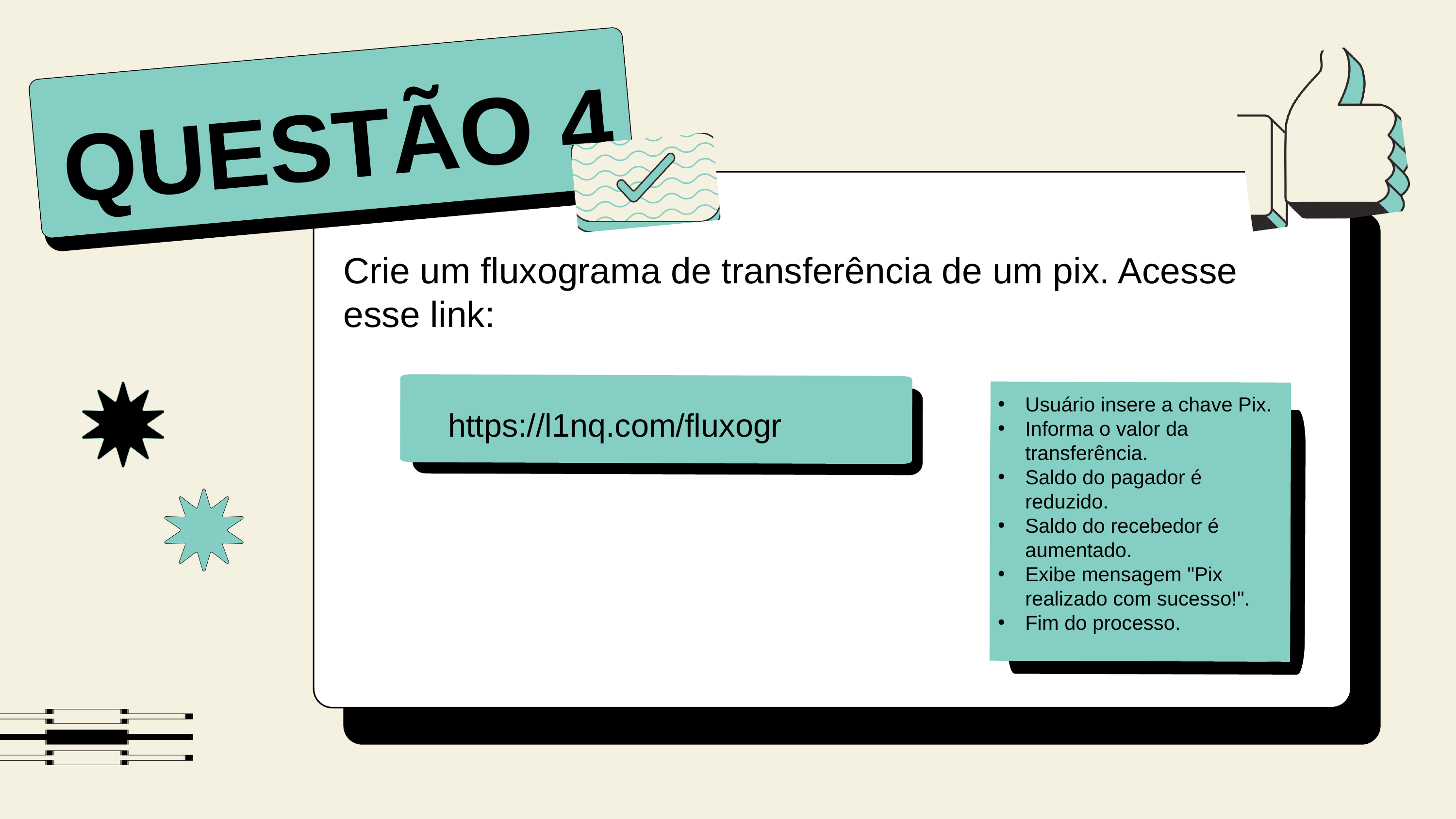

QUESTÃO 4

Crie um fluxograma de transferência de um pix. Acesse esse link:

Usuário insere a chave Pix.
Informa o valor da transferência.
Saldo do pagador é reduzido.
Saldo do recebedor é aumentado.
Exibe mensagem "Pix realizado com sucesso!".
Fim do processo.
https://l1nq.com/fluxogr